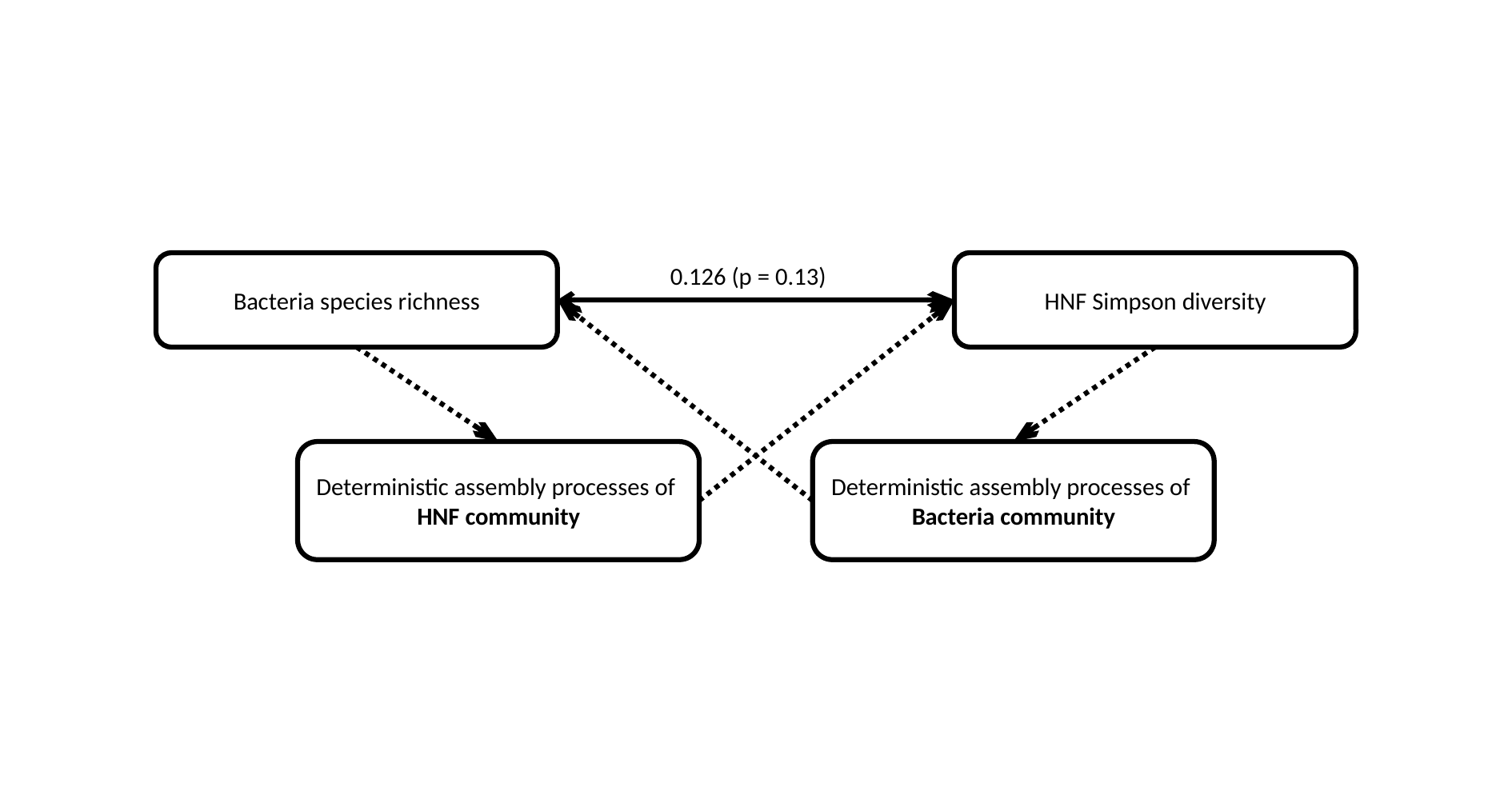

HNF Simpson diversity
Bacteria species richness
0.126 (p = 0.13)
Deterministic assembly processes of
HNF community
Deterministic assembly processes of
Bacteria community